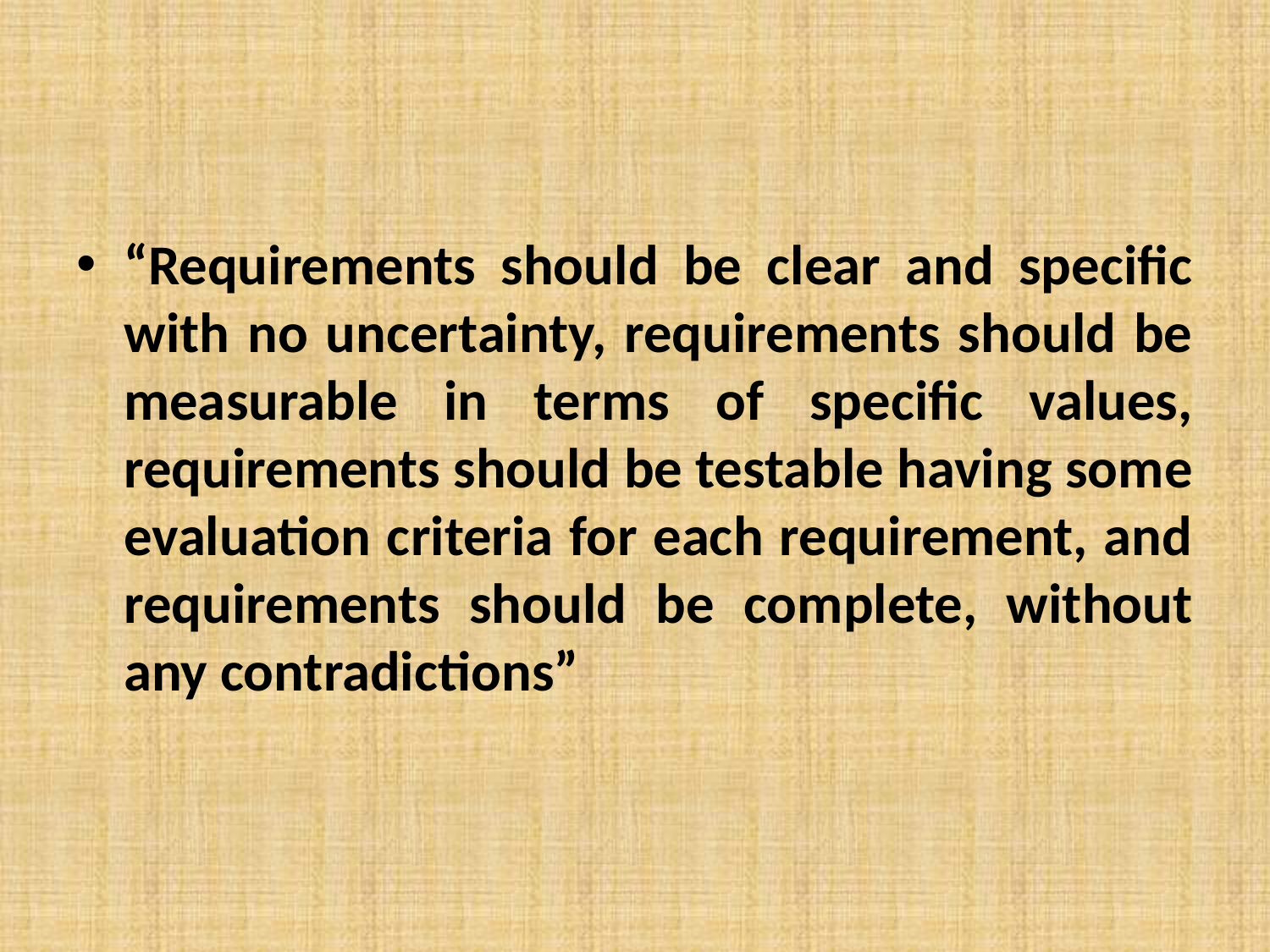

#
“Requirements should be clear and specific with no uncertainty, requirements should be measurable in terms of specific values, requirements should be testable having some evaluation criteria for each requirement, and requirements should be complete, without any contradictions”